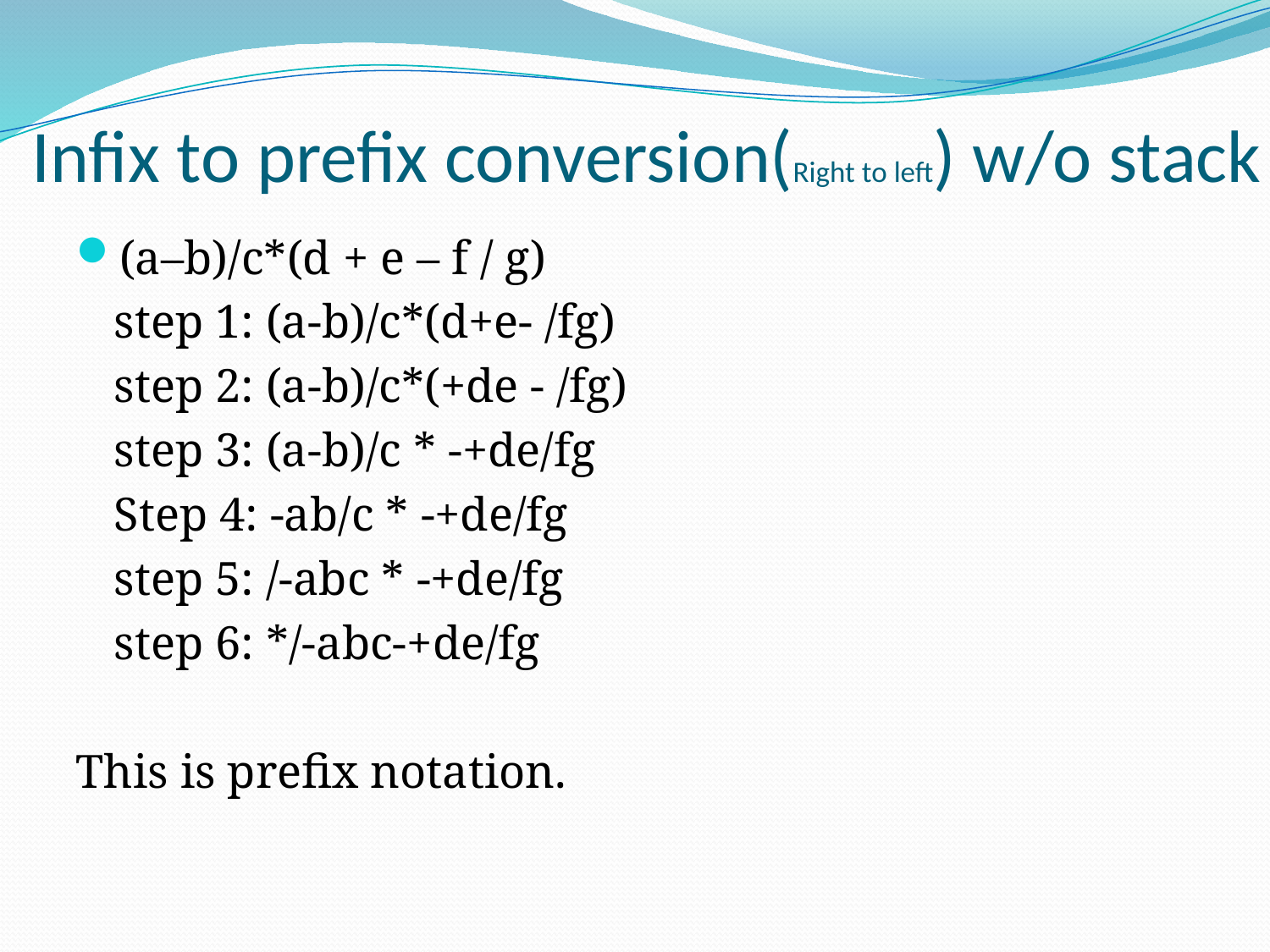

# Infix to prefix conversion(Right to left) w/o stack
(a–b)/c*(d + e – f / g)
	step 1: (a-b)/c*(d+e- /fg)
	step 2: (a-b)/c*(+de - /fg)
	step 3: (a-b)/c * -+de/fg
	Step 4: -ab/c * -+de/fg
	step 5: /-abc * -+de/fg
	step 6: */-abc-+de/fg

This is prefix notation.